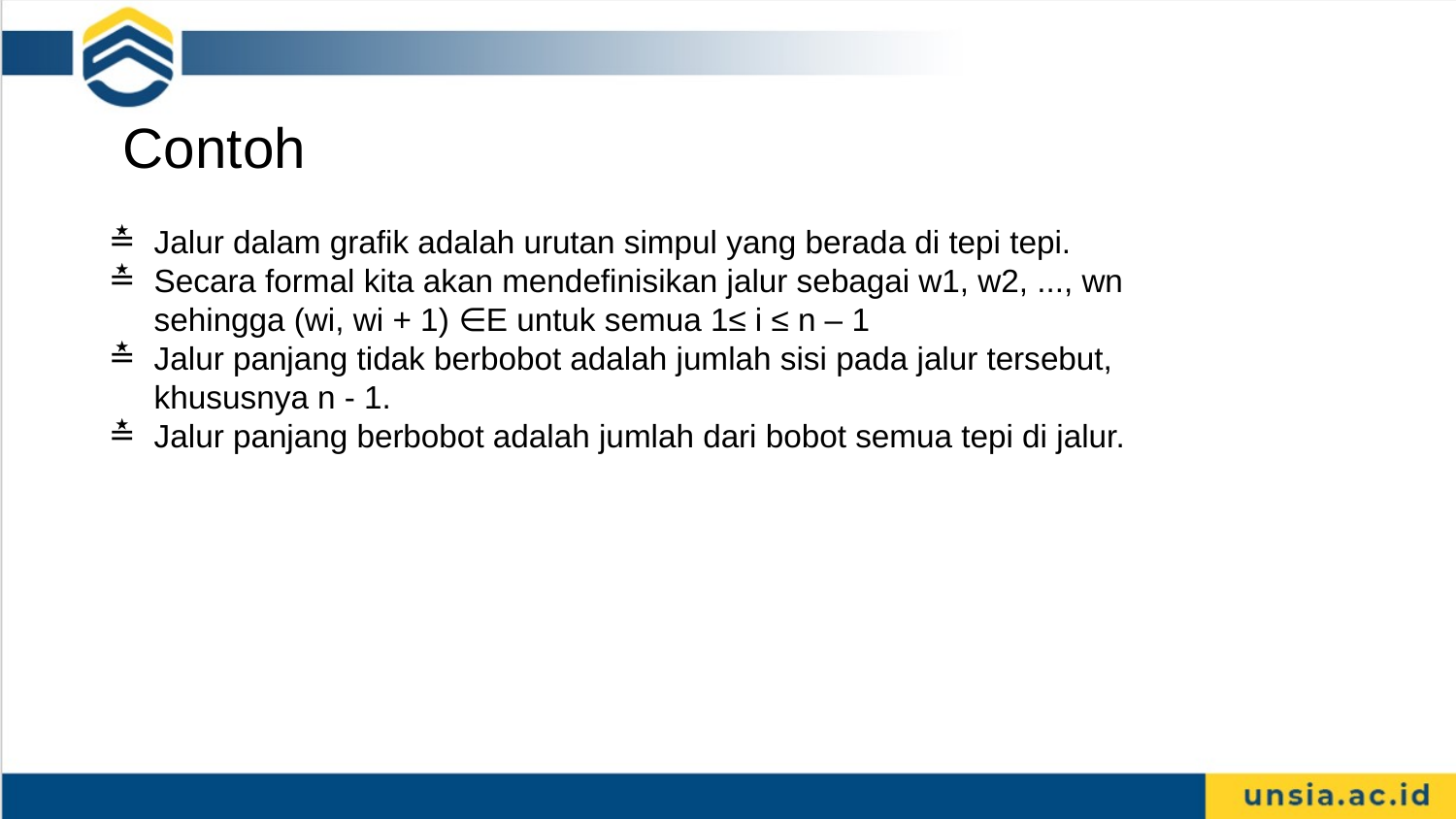

Contoh
Jalur dalam grafik adalah urutan simpul yang berada di tepi tepi.
Secara formal kita akan mendefinisikan jalur sebagai w1, w2, ..., wn   sehingga (wi, wi + 1) ∈E untuk semua 1≤ i ≤ n – 1
Jalur panjang tidak berbobot adalah jumlah sisi pada jalur tersebut,   khususnya n - 1.
Jalur panjang berbobot adalah jumlah dari bobot semua tepi di jalur.